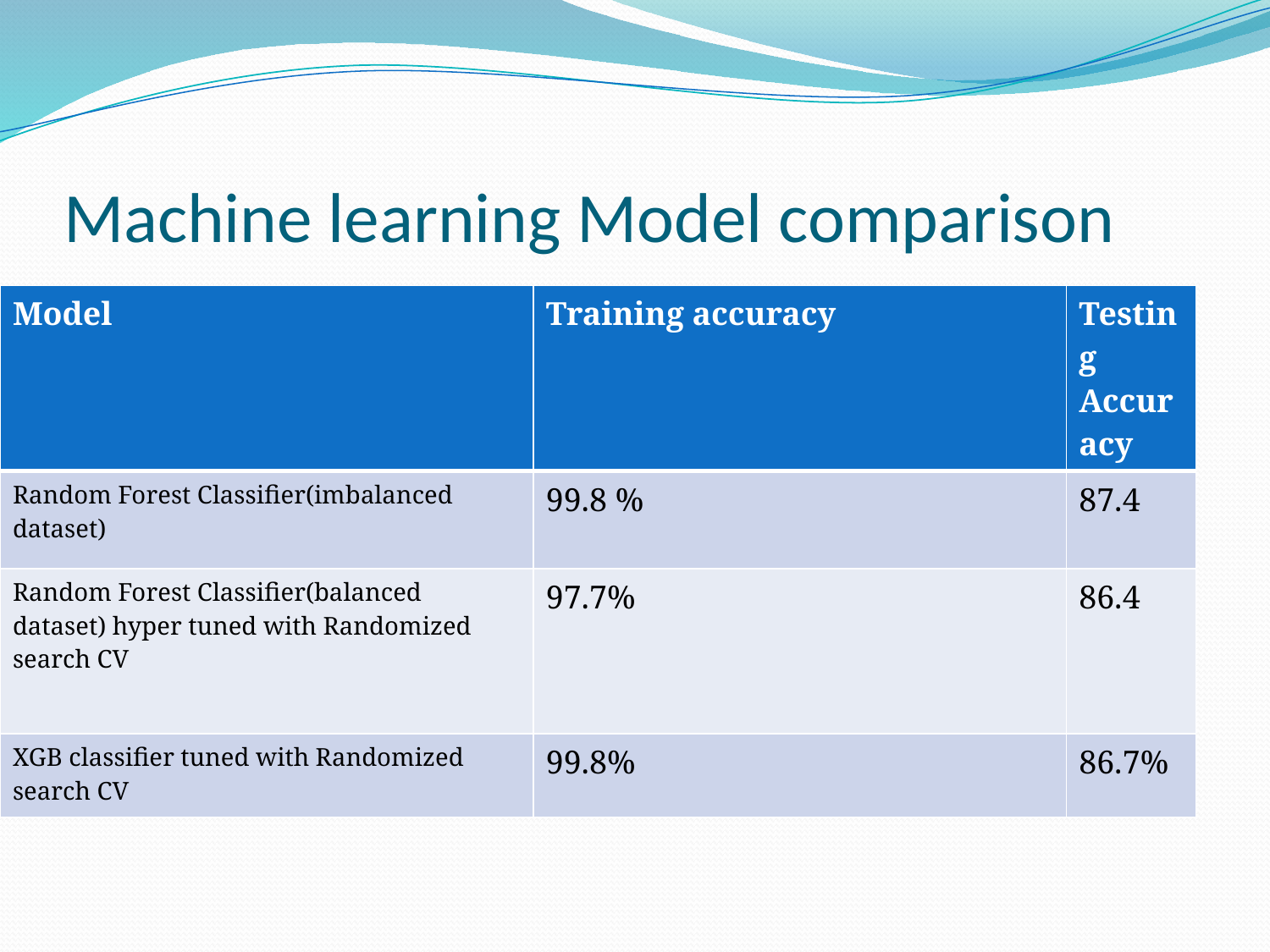

# Machine learning Model comparison
| Model | Training accuracy | Testing Accuracy |
| --- | --- | --- |
| Random Forest Classifier(imbalanced dataset) | 99.8 % | 87.4 |
| Random Forest Classifier(balanced dataset) hyper tuned with Randomized search CV | 97.7% | 86.4 |
| XGB classifier tuned with Randomized search CV | 99.8% | 86.7% |